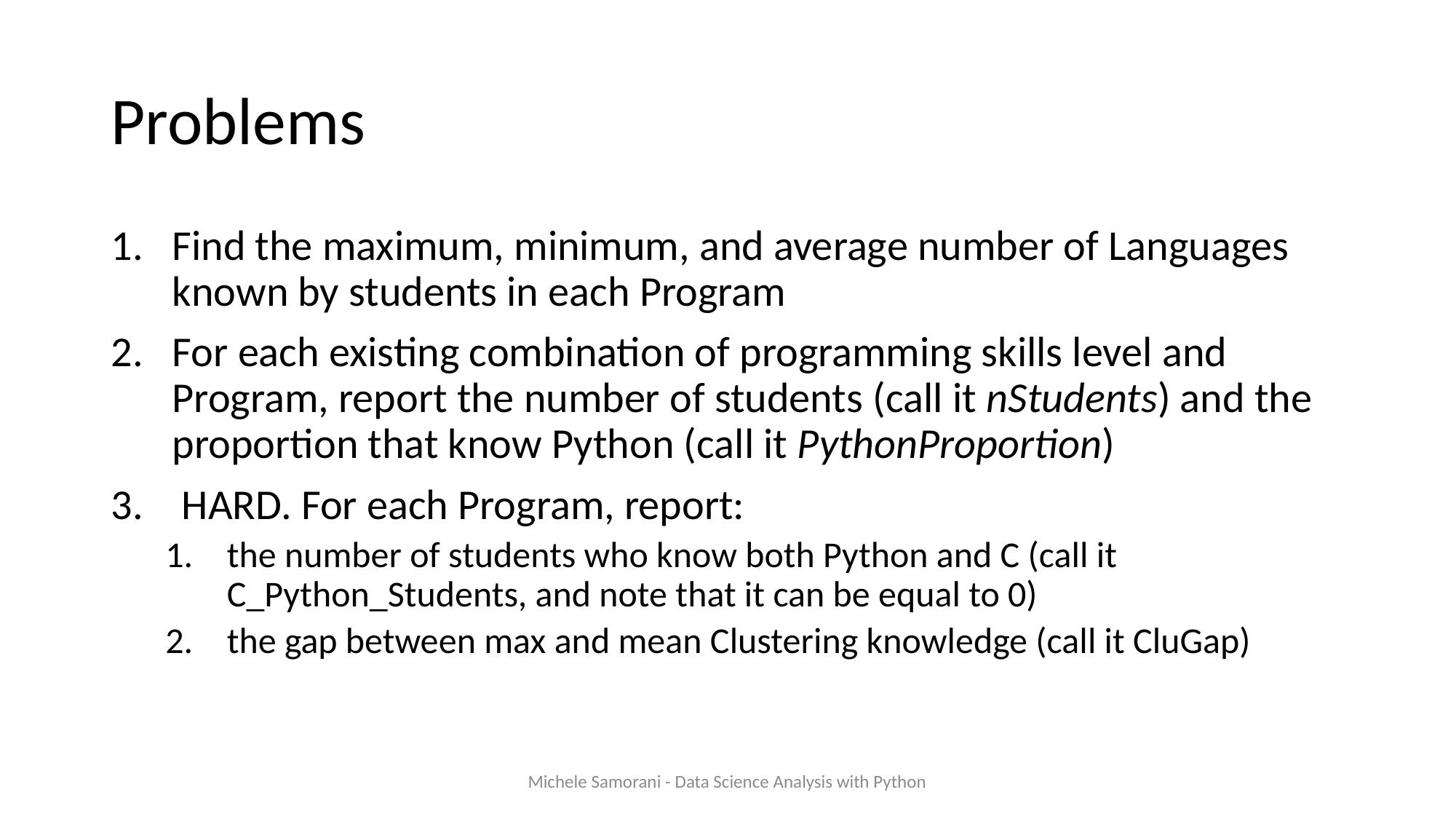

# Problems
Find the maximum, minimum, and average number of Languages known by students in each Program
For each existing combination of programming skills level and Program, report the number of students (call it nStudents) and the proportion that know Python (call it PythonProportion)
 HARD. For each Program, report:
the number of students who know both Python and C (call it C_Python_Students, and note that it can be equal to 0)
the gap between max and mean Clustering knowledge (call it CluGap)
Michele Samorani - Data Science Analysis with Python